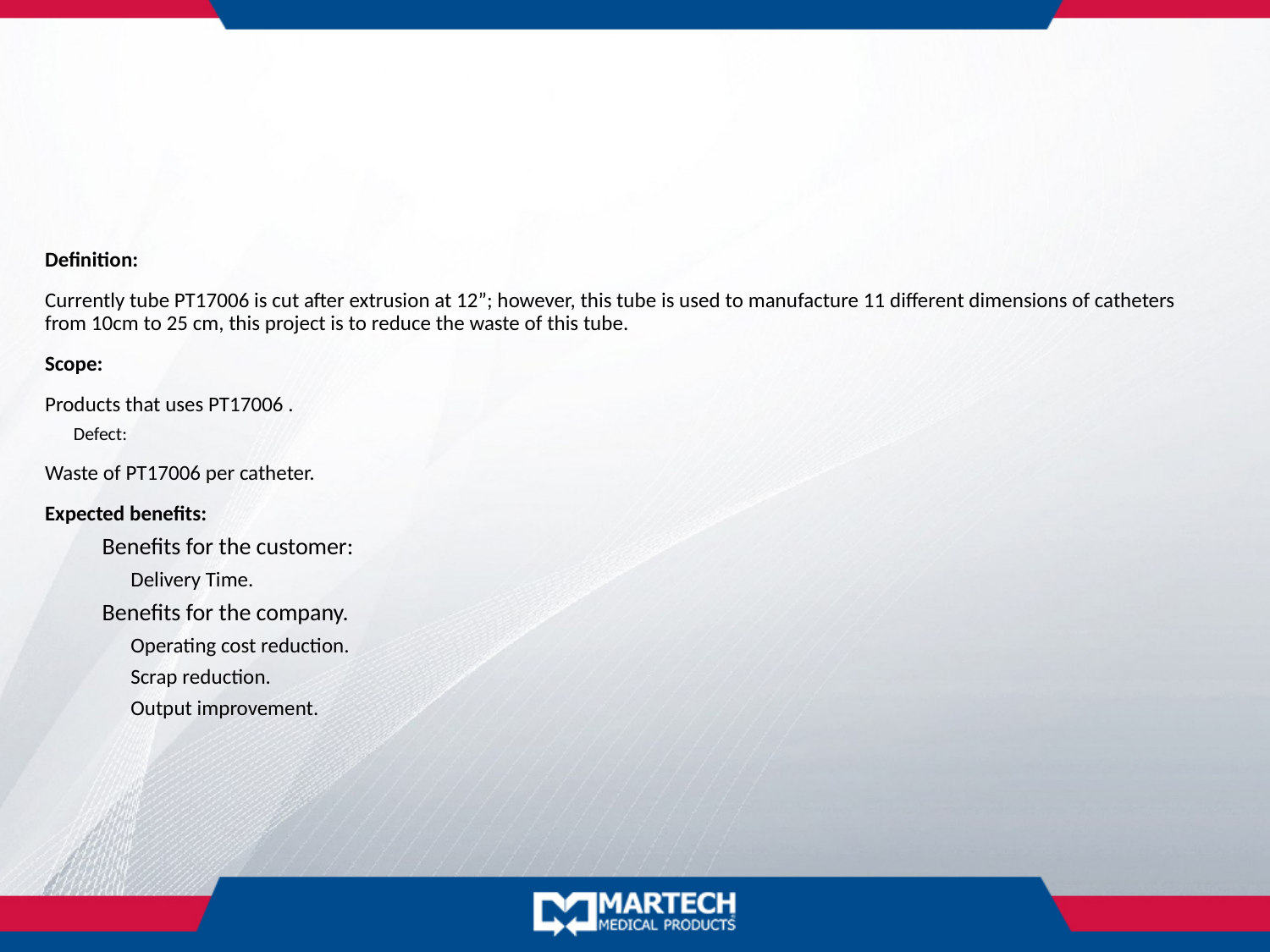

Definition:
Currently tube PT17006 is cut after extrusion at 12”; however, this tube is used to manufacture 11 different dimensions of catheters from 10cm to 25 cm, this project is to reduce the waste of this tube.
Scope:
Products that uses PT17006 .
Defect:
Waste of PT17006 per catheter.
Expected benefits:
Benefits for the customer:
Delivery Time.
Benefits for the company.
Operating cost reduction.
Scrap reduction.
Output improvement.